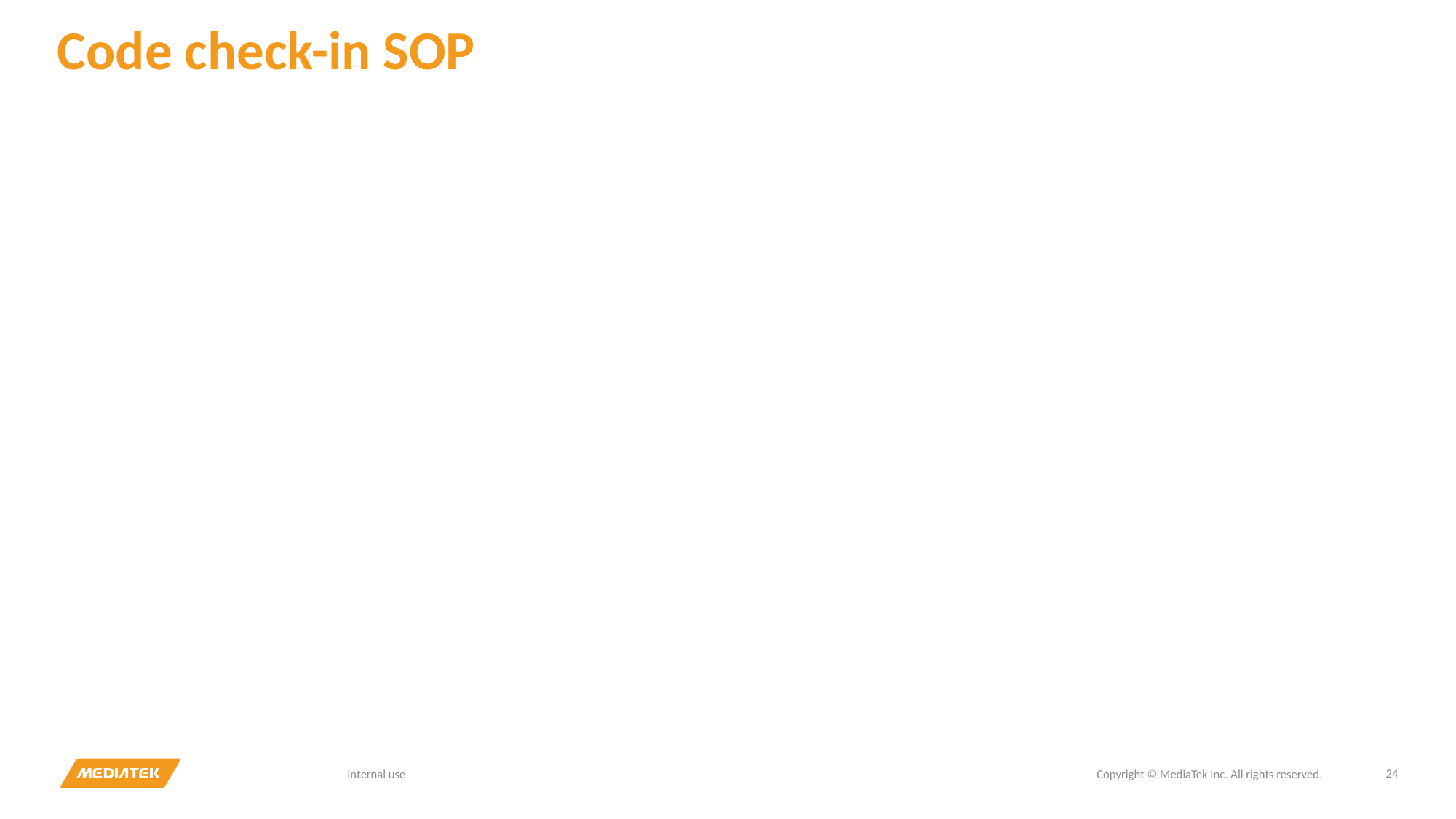

# Code check-in SOP

24
Internal use
Copyright © MediaTek Inc. All rights reserved.